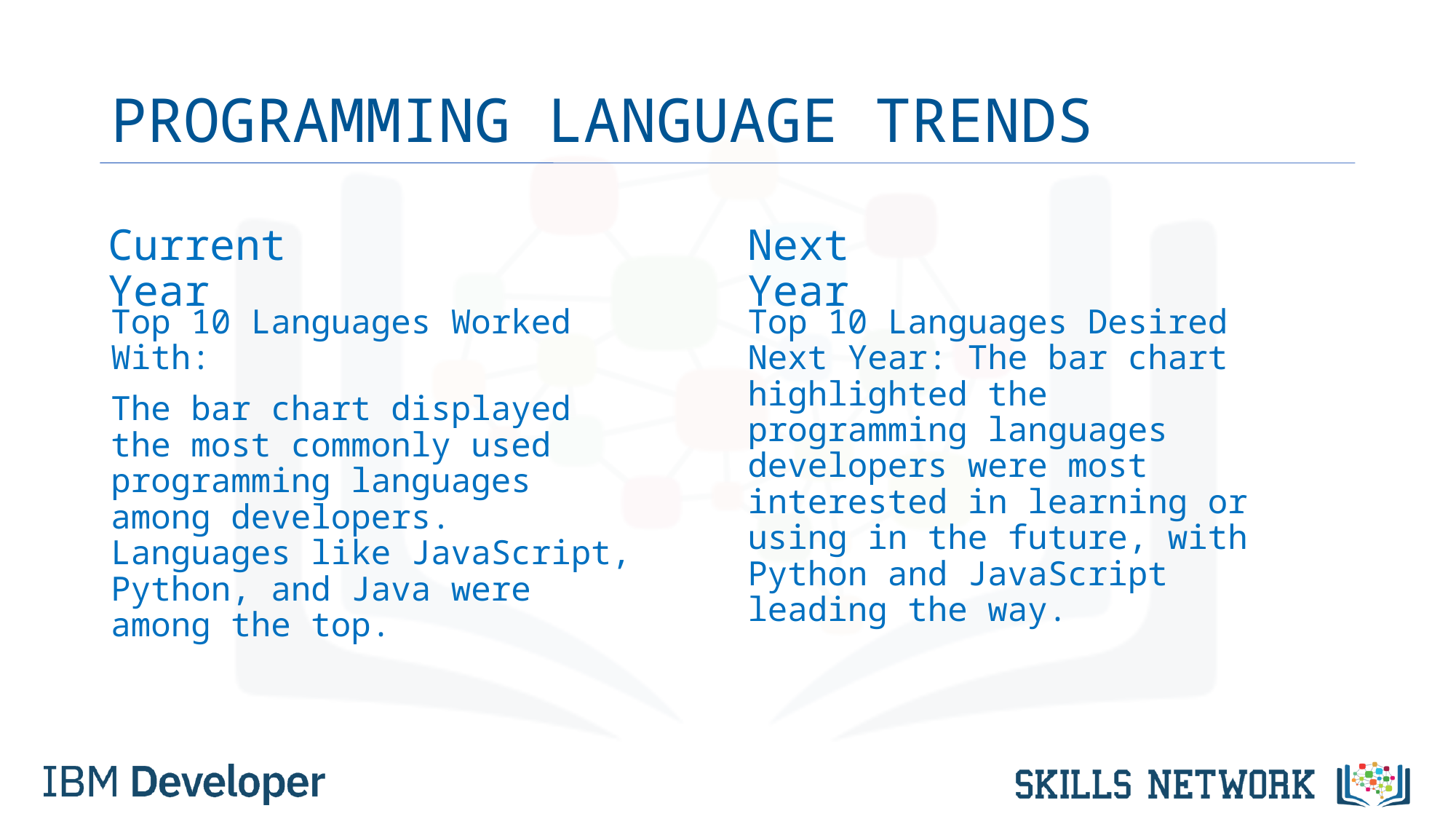

# PROGRAMMING LANGUAGE TRENDS
Current Year
Next Year
Top 10 Languages Worked With:
The bar chart displayed the most commonly used programming languages among developers. Languages like JavaScript, Python, and Java were among the top.
Top 10 Languages Desired Next Year: The bar chart highlighted the programming languages developers were most interested in learning or using in the future, with Python and JavaScript leading the way.